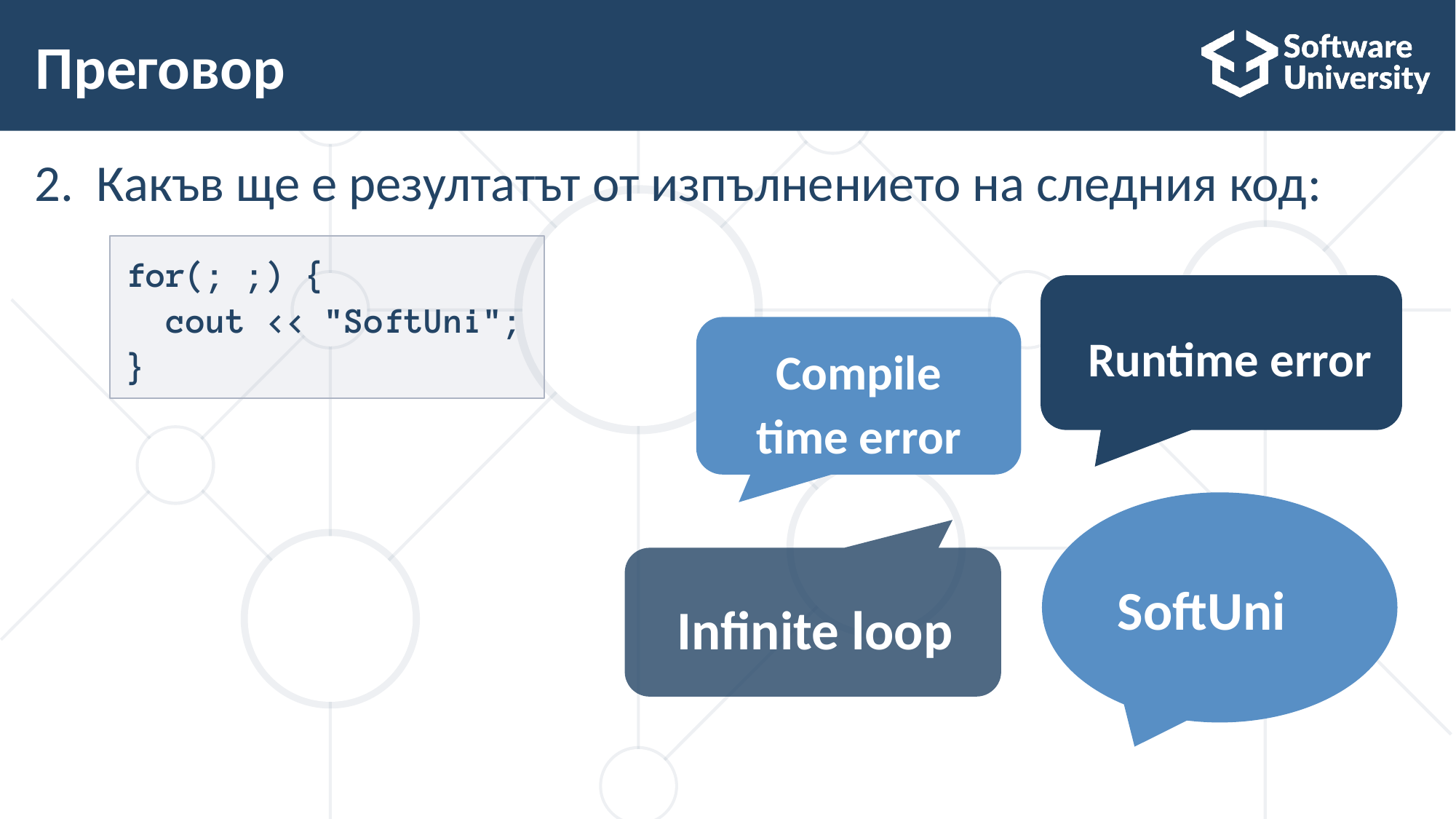

# Преговор
Какъв ще е резултатът от изпълнението на следния код:
for(; ;) {
  cout << "SoftUni";
}

Runtime error

Compile time error

SoftUni

Infinite loop